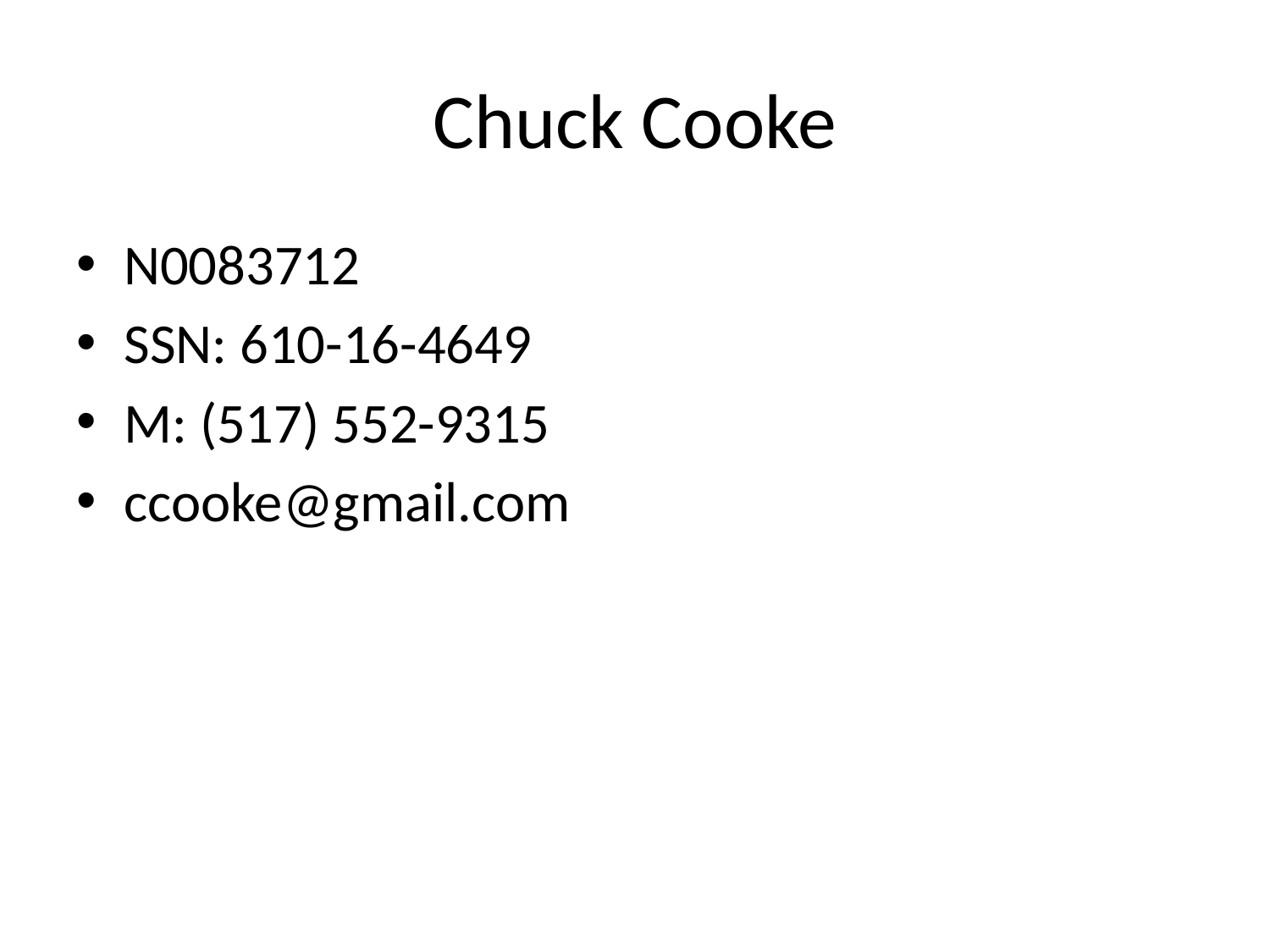

# Chuck Cooke
N0083712
SSN: 610-16-4649
M: (517) 552-9315
ccooke@gmail.com